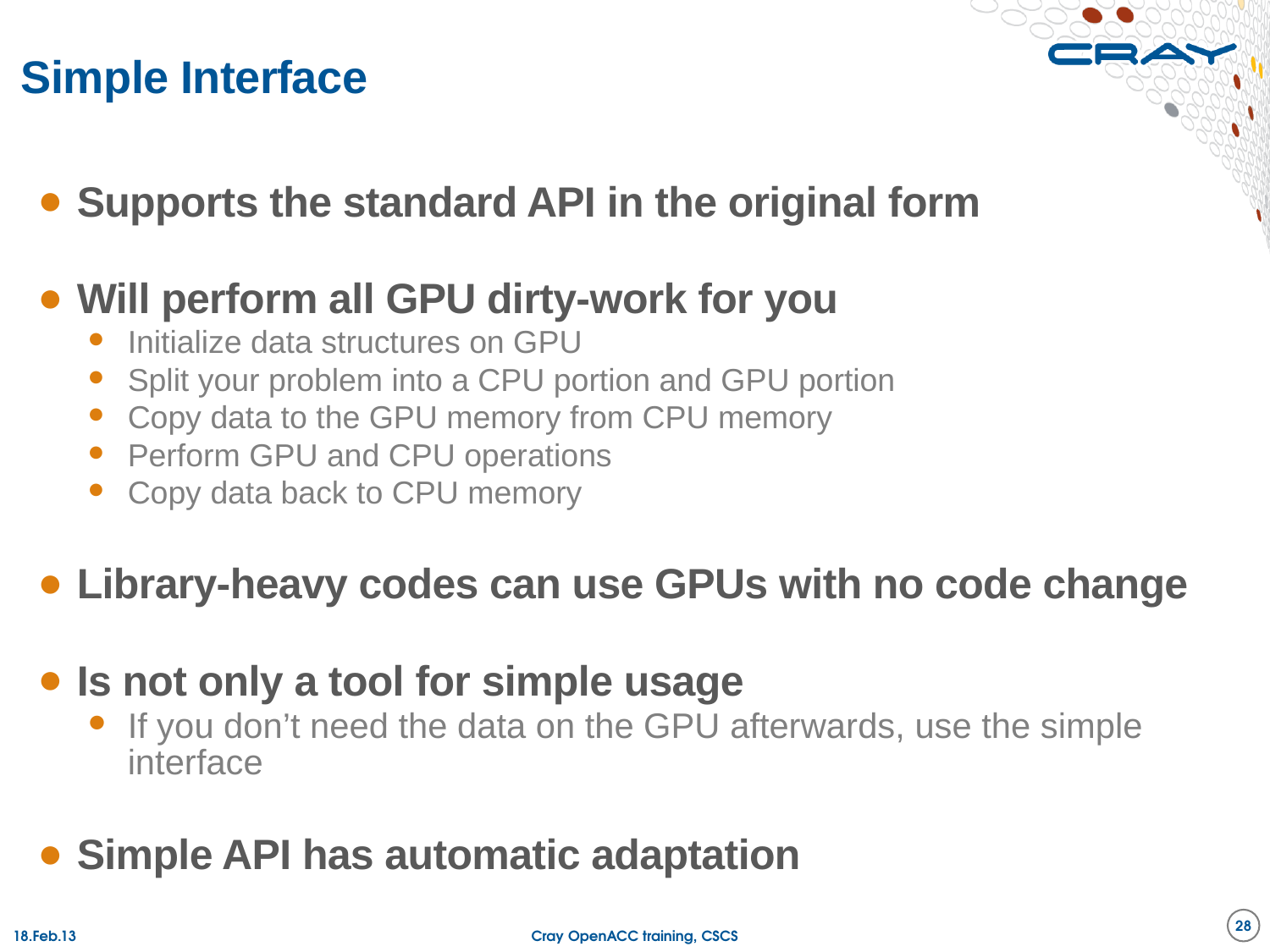

# Simple Interface
Supports the standard API in the original form

Will perform all GPU dirty-work for you
Initialize data structures on GPU
Split your problem into a CPU portion and GPU portion
Copy data to the GPU memory from CPU memory
Perform GPU and CPU operations
Copy data back to CPU memory

Library-heavy codes can use GPUs with no code change

Is not only a tool for simple usage
If you don’t need the data on the GPU afterwards, use the simple interface

Simple API has automatic adaptation

28
18.Feb.13
Cray OpenACC training, CSCS